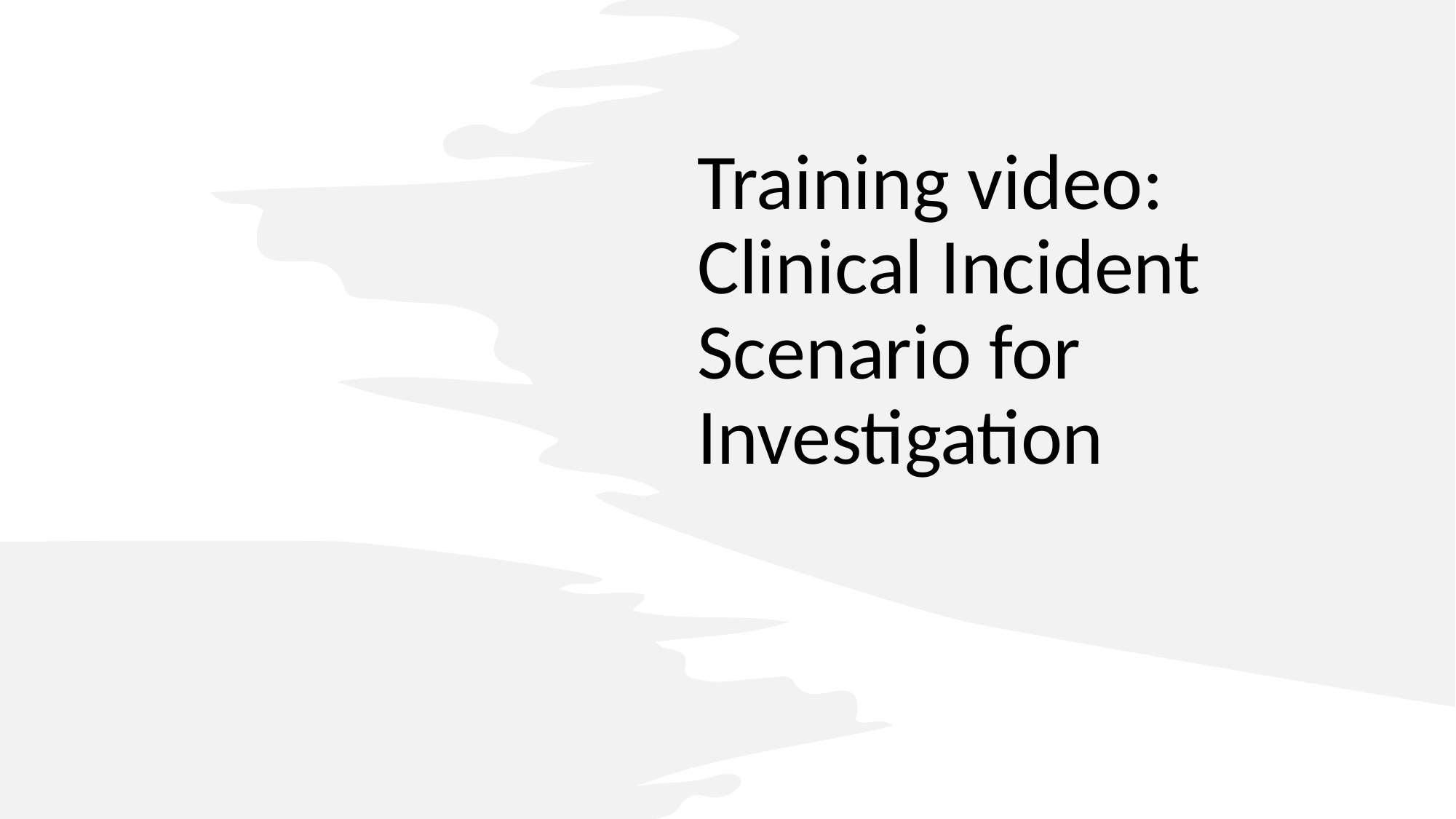

Training video: Clinical Incident Scenario for Investigation

Created by Tayo Alebiosu